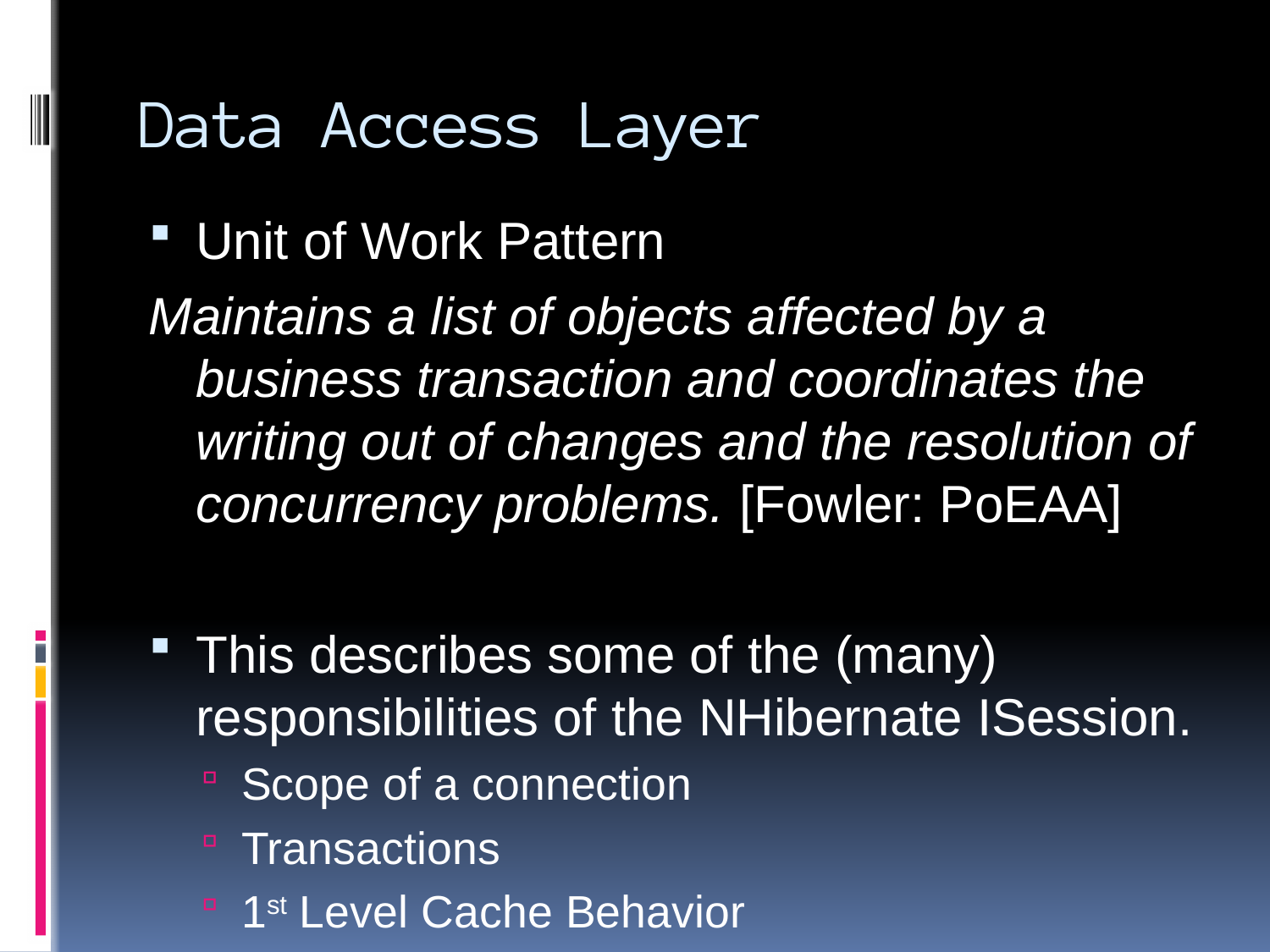

# Data Access Layer
Unit of Work Pattern
Maintains a list of objects affected by a business transaction and coordinates the writing out of changes and the resolution of concurrency problems. [Fowler: PoEAA]

This describes some of the (many) responsibilities of the NHibernate ISession.
Scope of a connection
Transactions
1st Level Cache Behavior